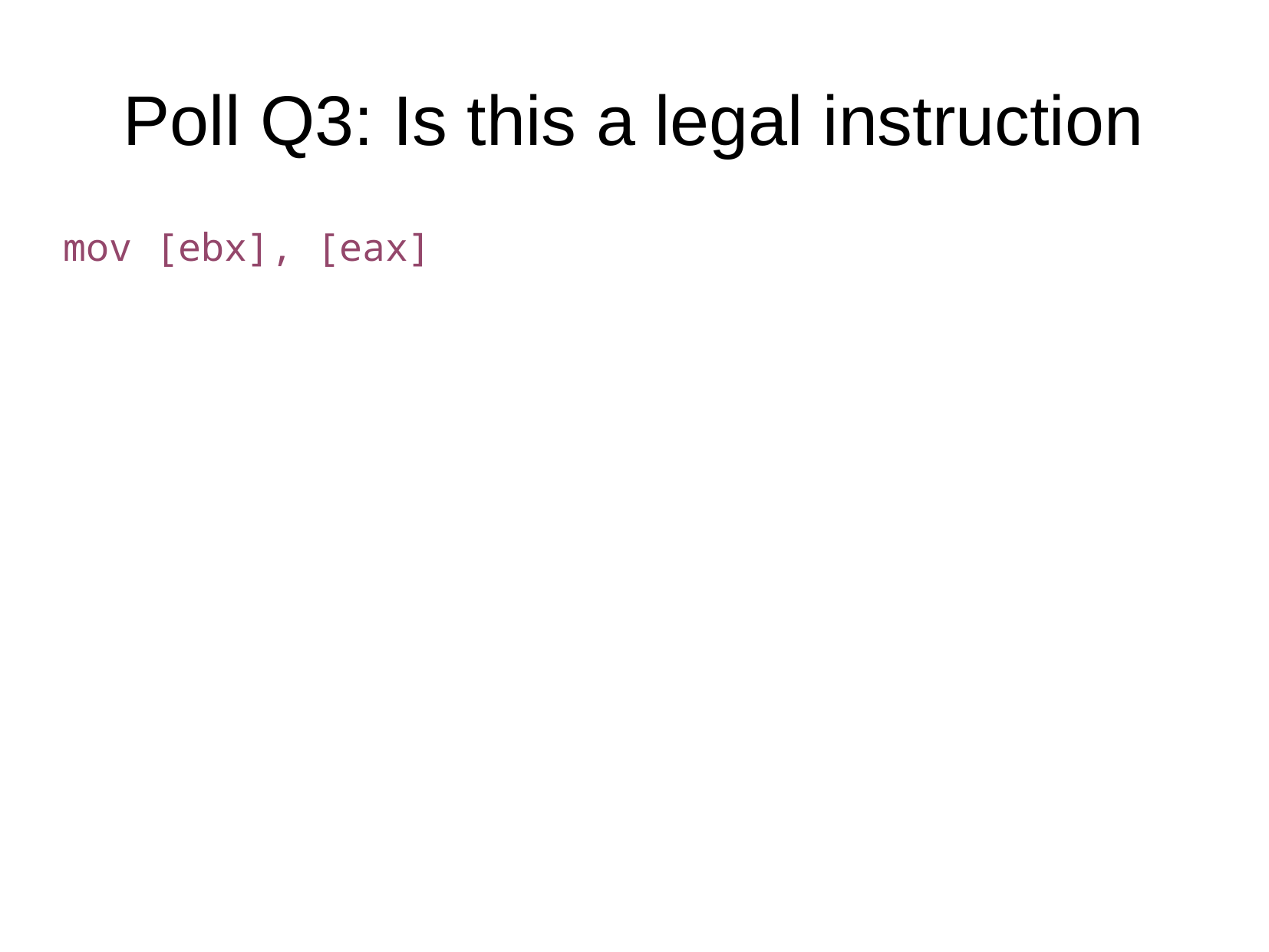

Poll Q3: Is this a legal instruction
mov [ebx], [eax]